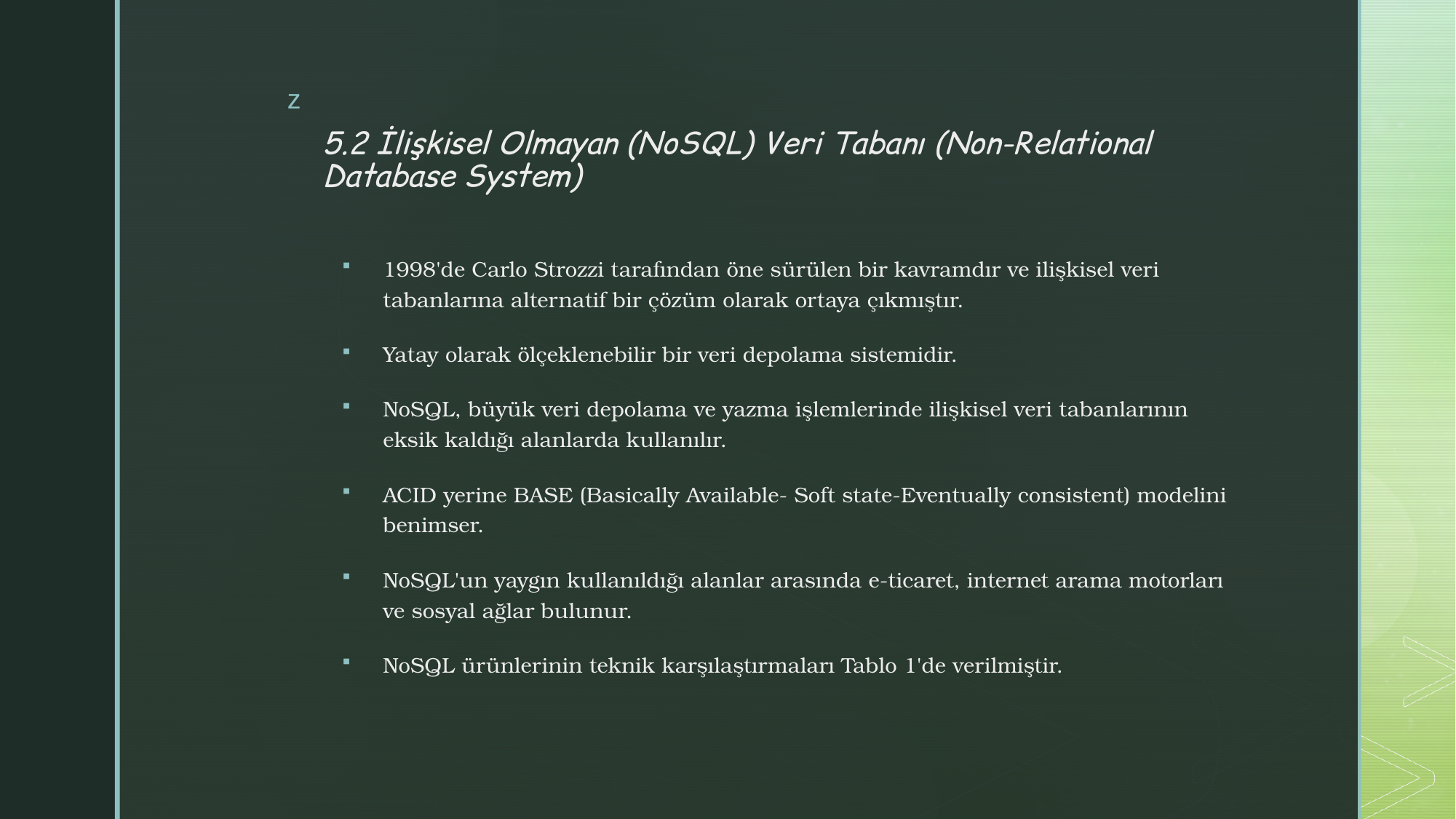

# 5.2 İlişkisel Olmayan (NoSQL) Veri Tabanı (Non-Relational Database System)
1998'de Carlo Strozzi tarafından öne sürülen bir kavramdır ve ilişkisel veri tabanlarına alternatif bir çözüm olarak ortaya çıkmıştır.
Yatay olarak ölçeklenebilir bir veri depolama sistemidir.
NoSQL, büyük veri depolama ve yazma işlemlerinde ilişkisel veri tabanlarının eksik kaldığı alanlarda kullanılır.
ACID yerine BASE (Basically Available- Soft state-Eventually consistent) modelini benimser.
NoSQL'un yaygın kullanıldığı alanlar arasında e-ticaret, internet arama motorları ve sosyal ağlar bulunur.
NoSQL ürünlerinin teknik karşılaştırmaları Tablo 1'de verilmiştir.